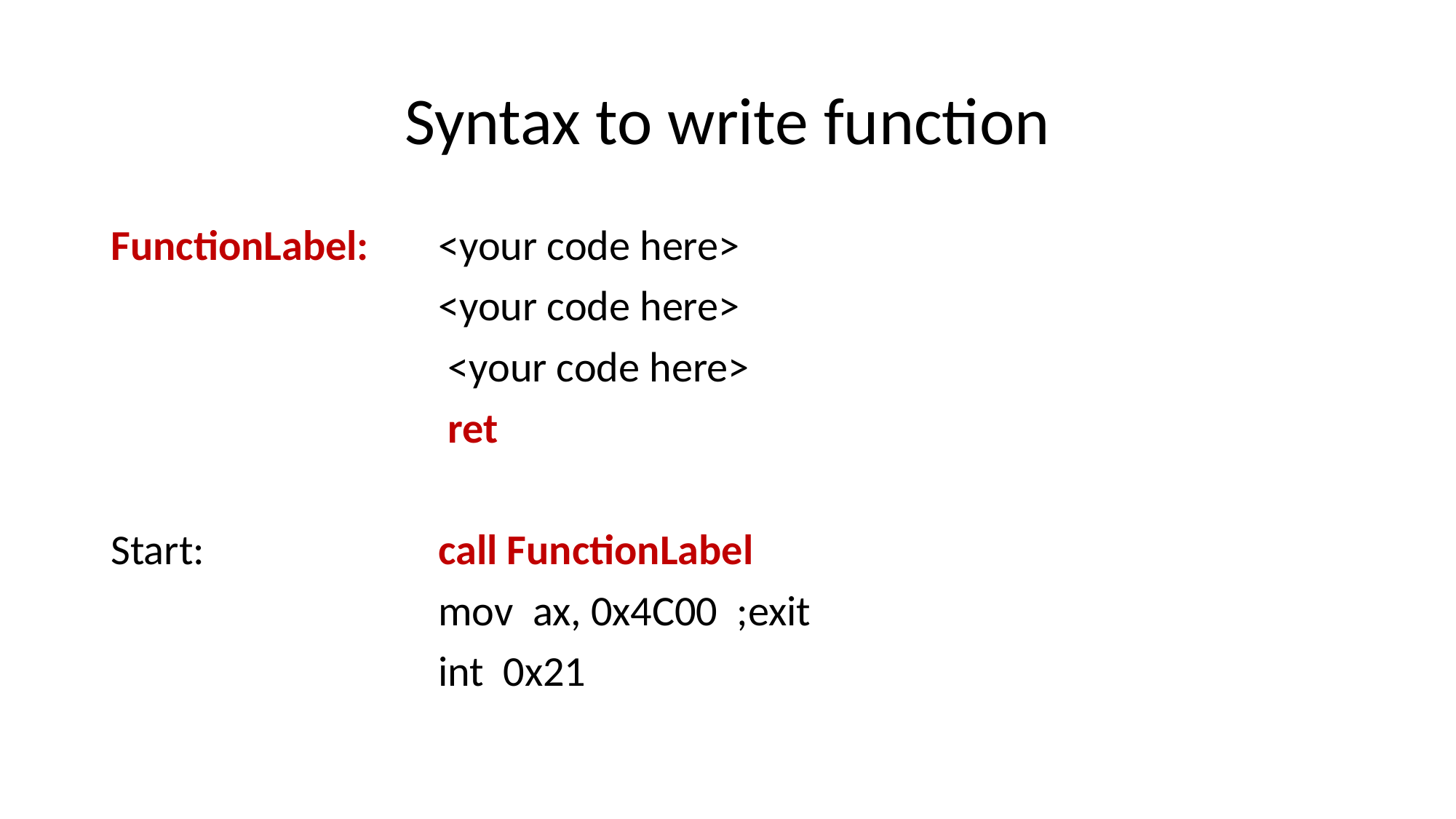

# Syntax to write function
FunctionLabel: 	<your code here>
			<your code here>
			 <your code here>
			 ret

Start:			call FunctionLabel
			mov  ax, 0x4C00  ;exit
			int  0x21